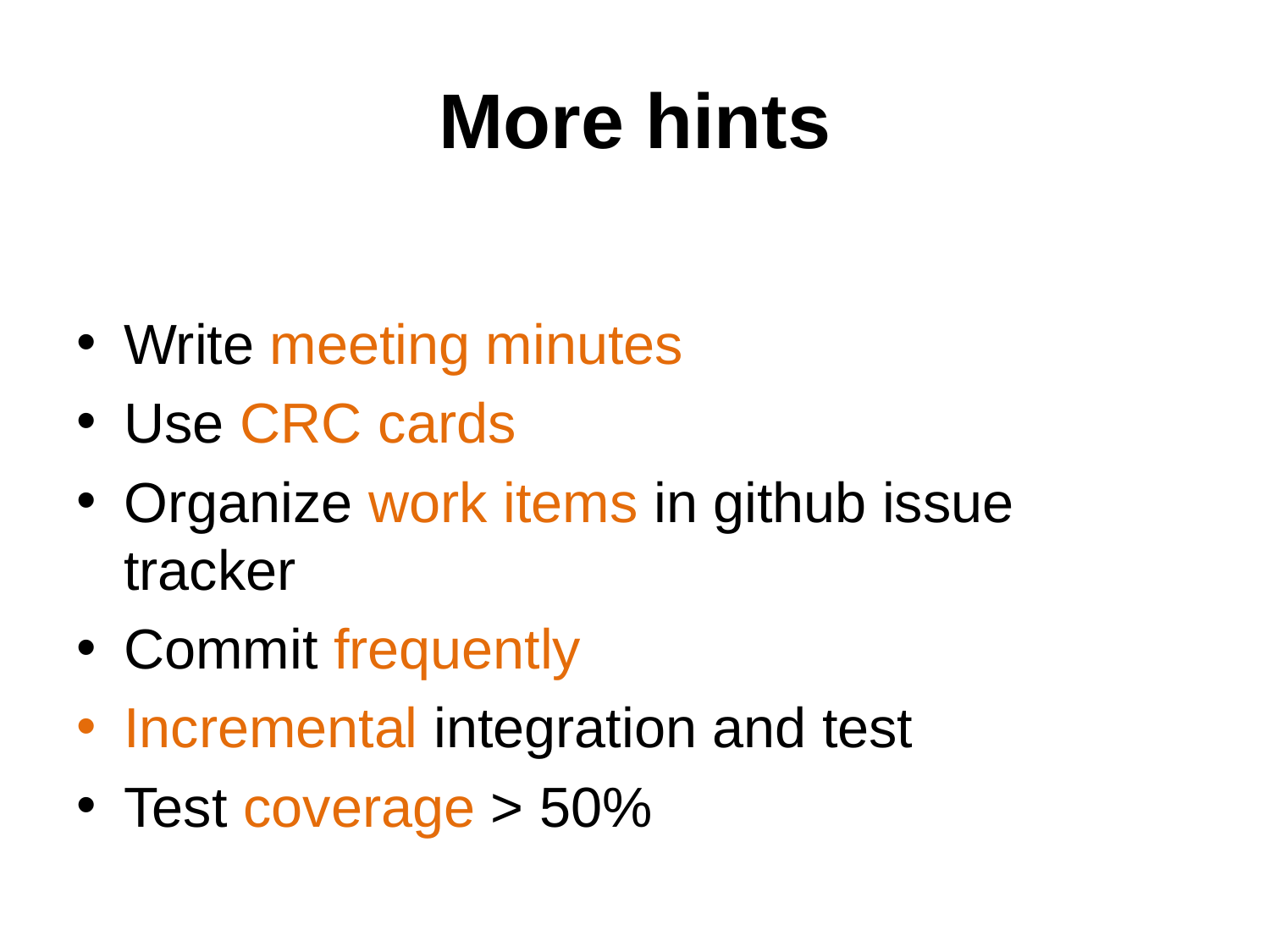

# More hints

Write meeting minutes
Use CRC cards
Organize work items in github issue tracker
Commit frequently
Incremental integration and test
Test coverage > 50%